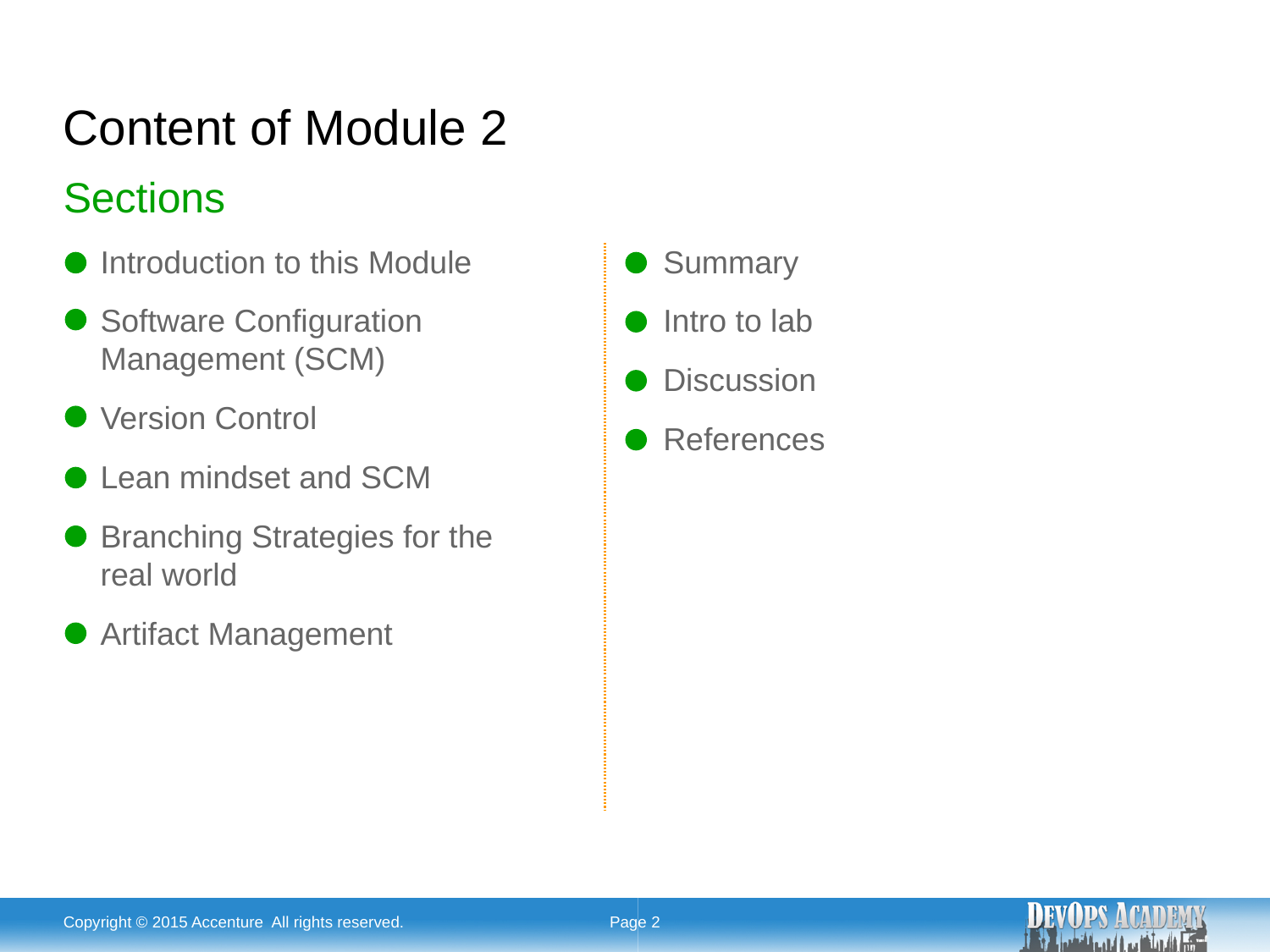

# Content of Module 2
Sections
Introduction to this Module
Software Configuration
Management (SCM)
Version Control
Lean mindset and SCM
Branching Strategies for the
real world
Artifact Management

Summary
Intro to lab
Discussion
References

Copyright © 2015 Accenture  All rights reserved.
Page 2